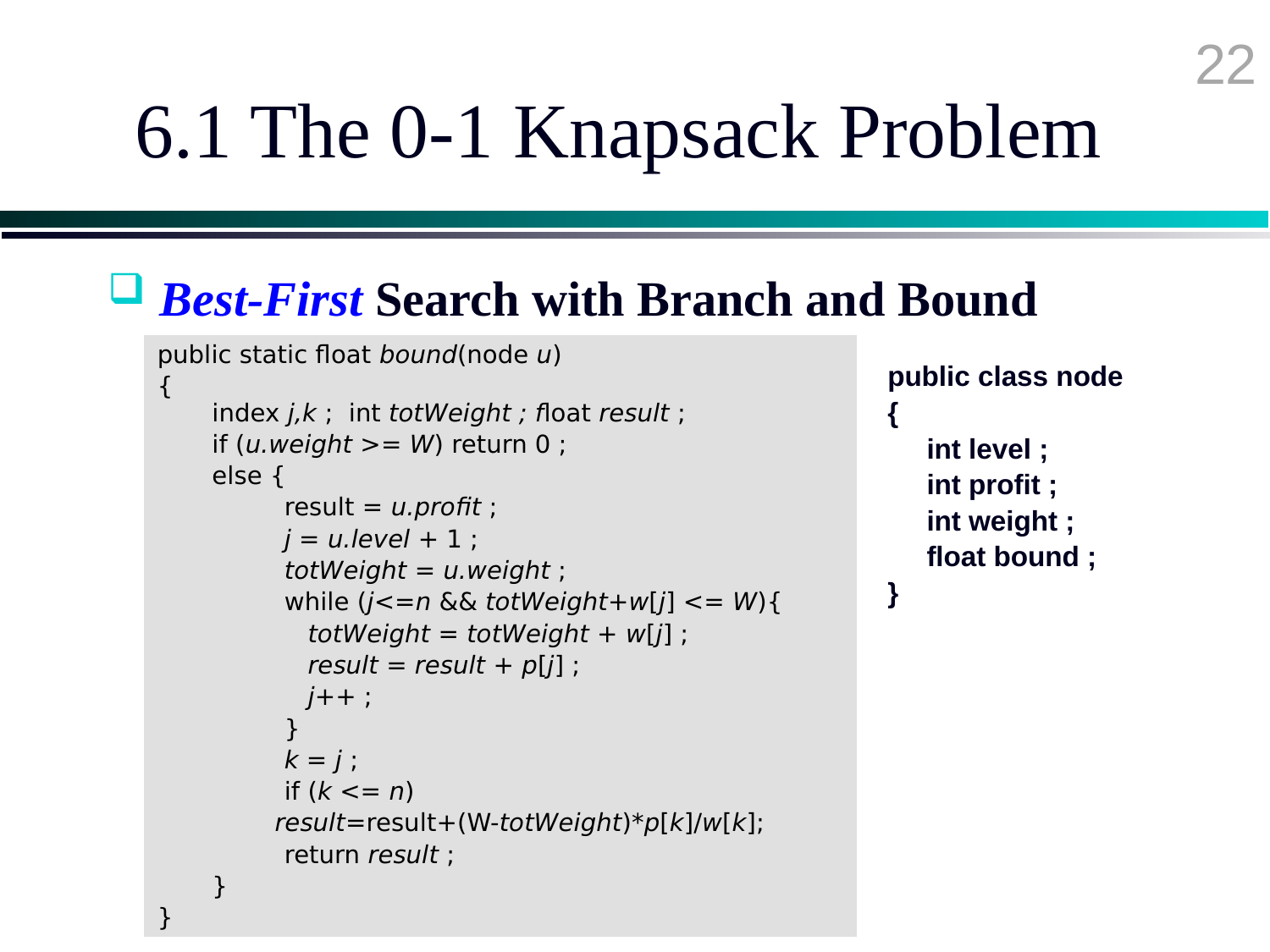

22
# 6.1 The 0-1 Knapsack Problem
 Best-First Search with Branch and Bound

public static float bound(node u)
{
       index j,k ;  int totWeight ; float result ;
       if (u.weight >= W) return 0 ;
       else {
	result = u.profit ;
	j = u.level + 1 ;
	totWeight = u.weight ;
	while (j<=n && totWeight+w[j] <= W){
	   totWeight = totWeight + w[j] ;
	   result = result + p[j] ;
	   j++ ;
	}
	k = j ;
	if (k <= n)
               result=result+(W-totWeight)*p[k]/w[k];
	return result ;
       }
}
public class node
{
     int level ;
     int profit ;
     int weight ;
     float bound ;
}